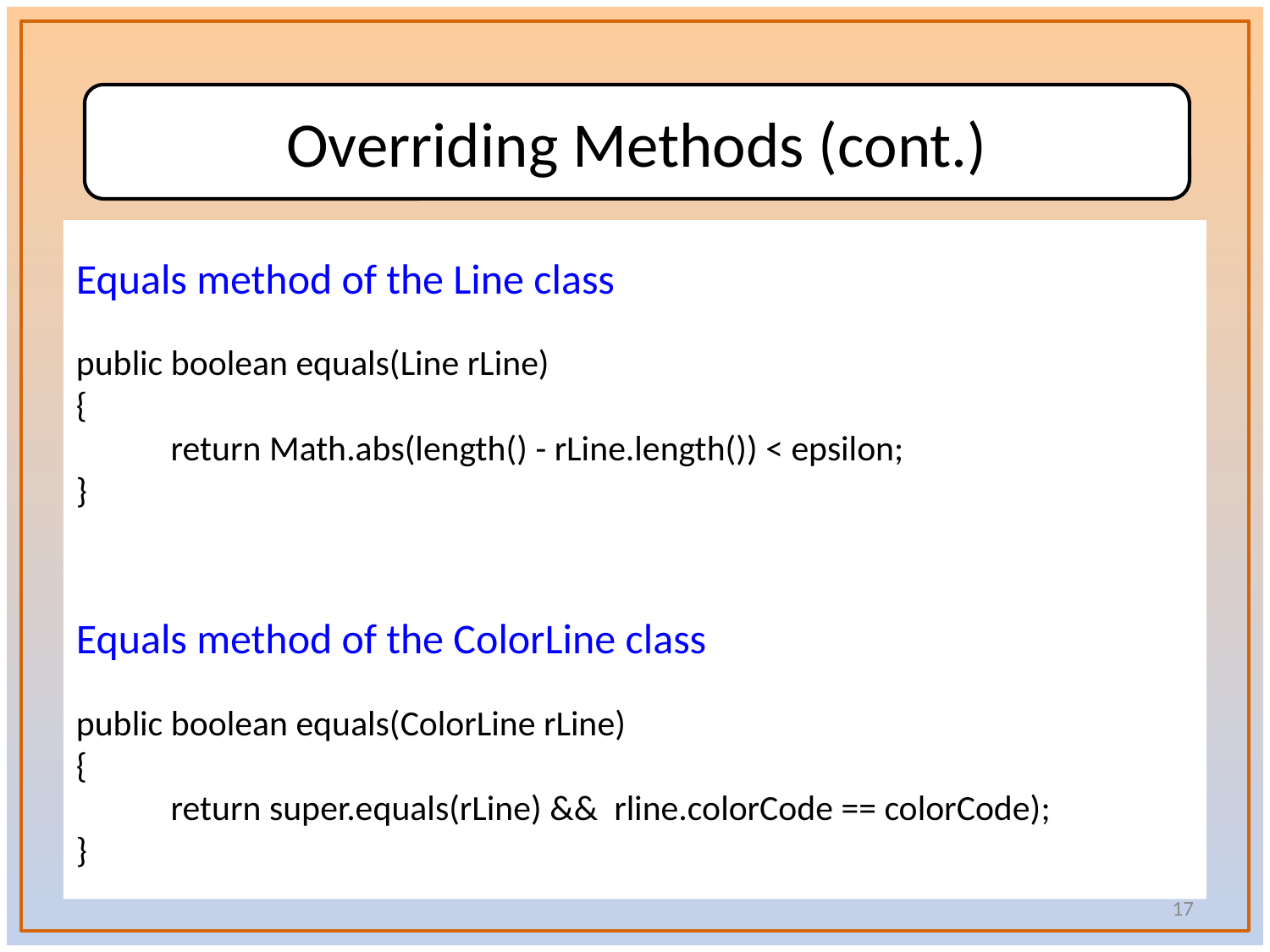

Overriding Methods (cont.)

Equals method of the Line class

public boolean equals(Line rLine)
{
		return Math.abs(length() - rLine.length()) < epsilon;
}

Equals method of the ColorLine class

public boolean equals(ColorLine rLine)
{
		return super.equals(rLine) &&  rline.colorCode == colorCode);
}

17